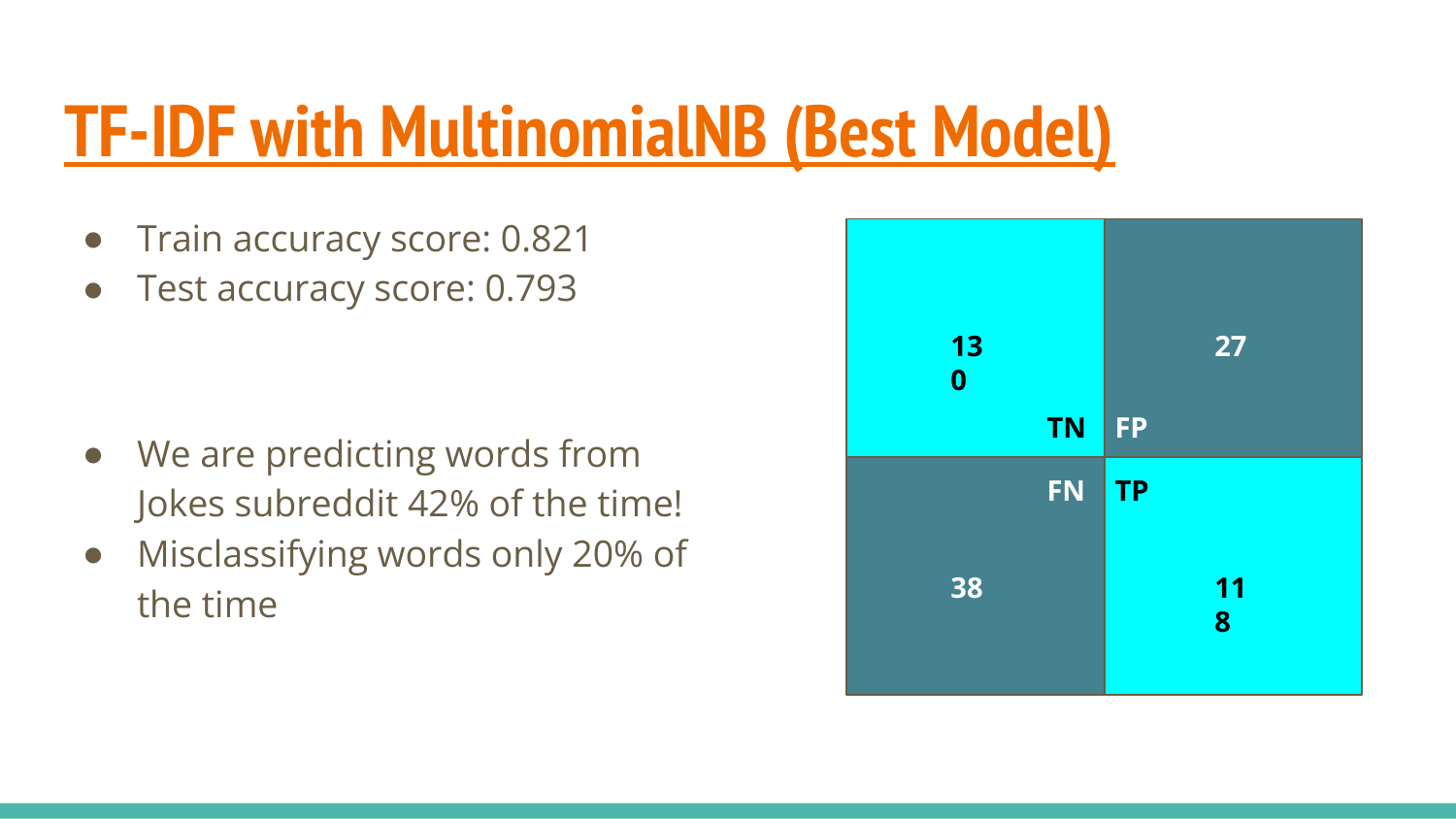

# TF-IDF with MultinomialNB (Best Model)
Train accuracy score: 0.821
Test accuracy score: 0.793

We are predicting words from    Jokes subreddit 42% of the time!
Misclassifying words only 20% of the time

130
27
TN
FP
FN
TP
38
118